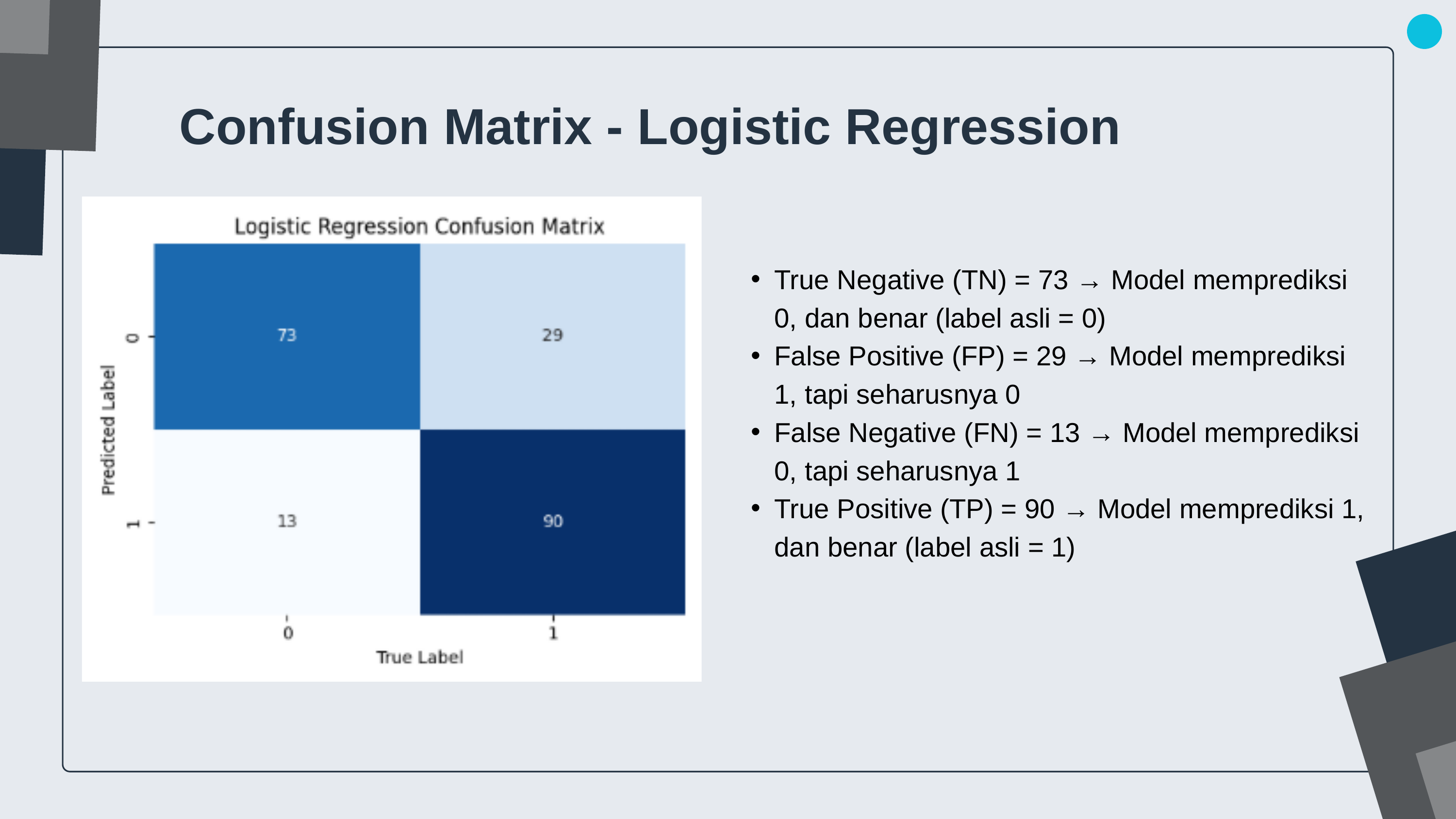

Confusion Matrix - Logistic Regression

True Negative (TN) = 73 → Model memprediksi 0, dan benar (label asli = 0)
False Positive (FP) = 29 → Model memprediksi 1, tapi seharusnya 0
False Negative (FN) = 13 → Model memprediksi 0, tapi seharusnya 1
True Positive (TP) = 90 → Model memprediksi 1, dan benar (label asli = 1)